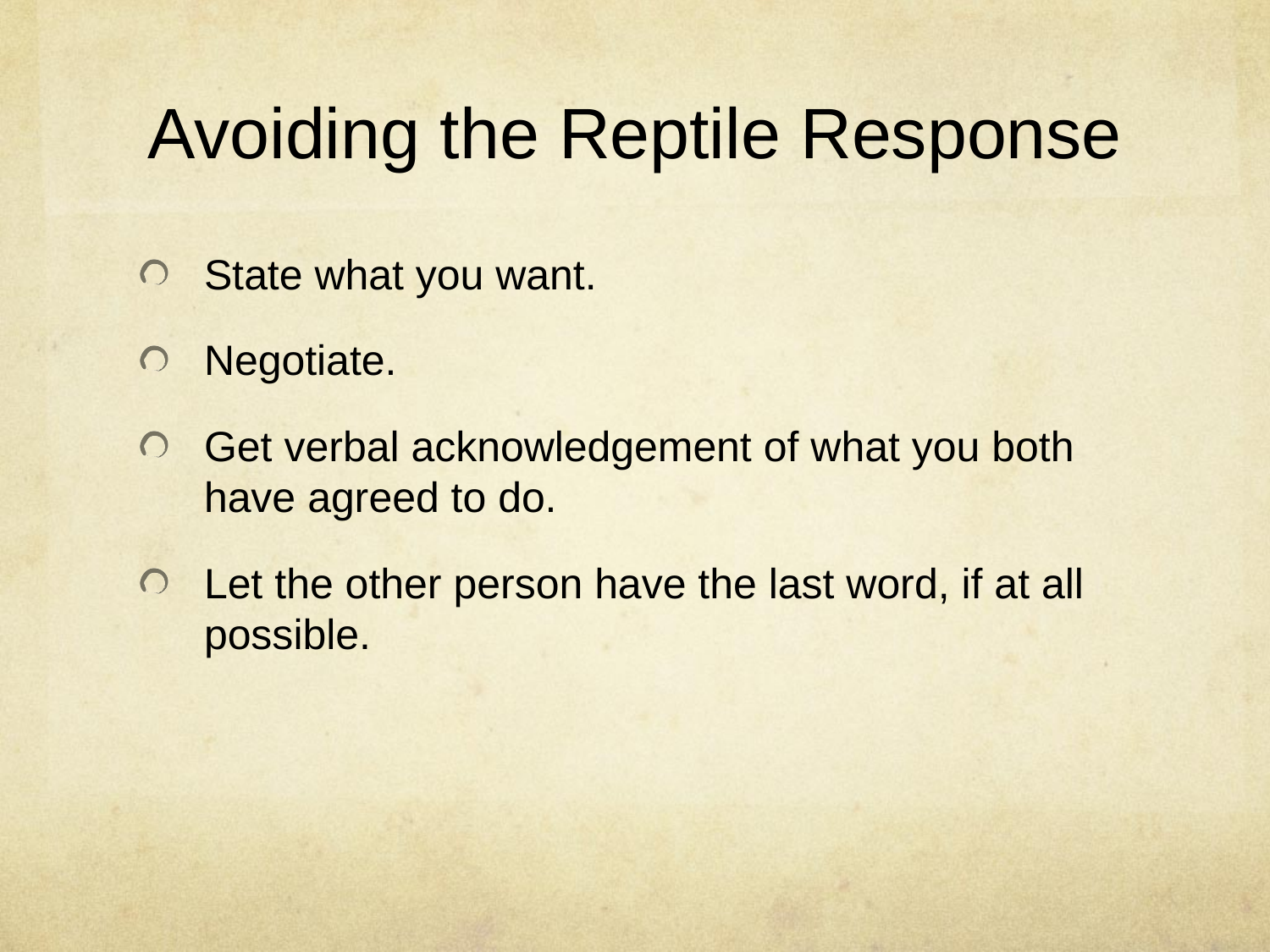

# Avoiding the Reptile Response
State what you want.
Negotiate.
Get verbal acknowledgement of what you both have agreed to do.
Let the other person have the last word, if at all possible.